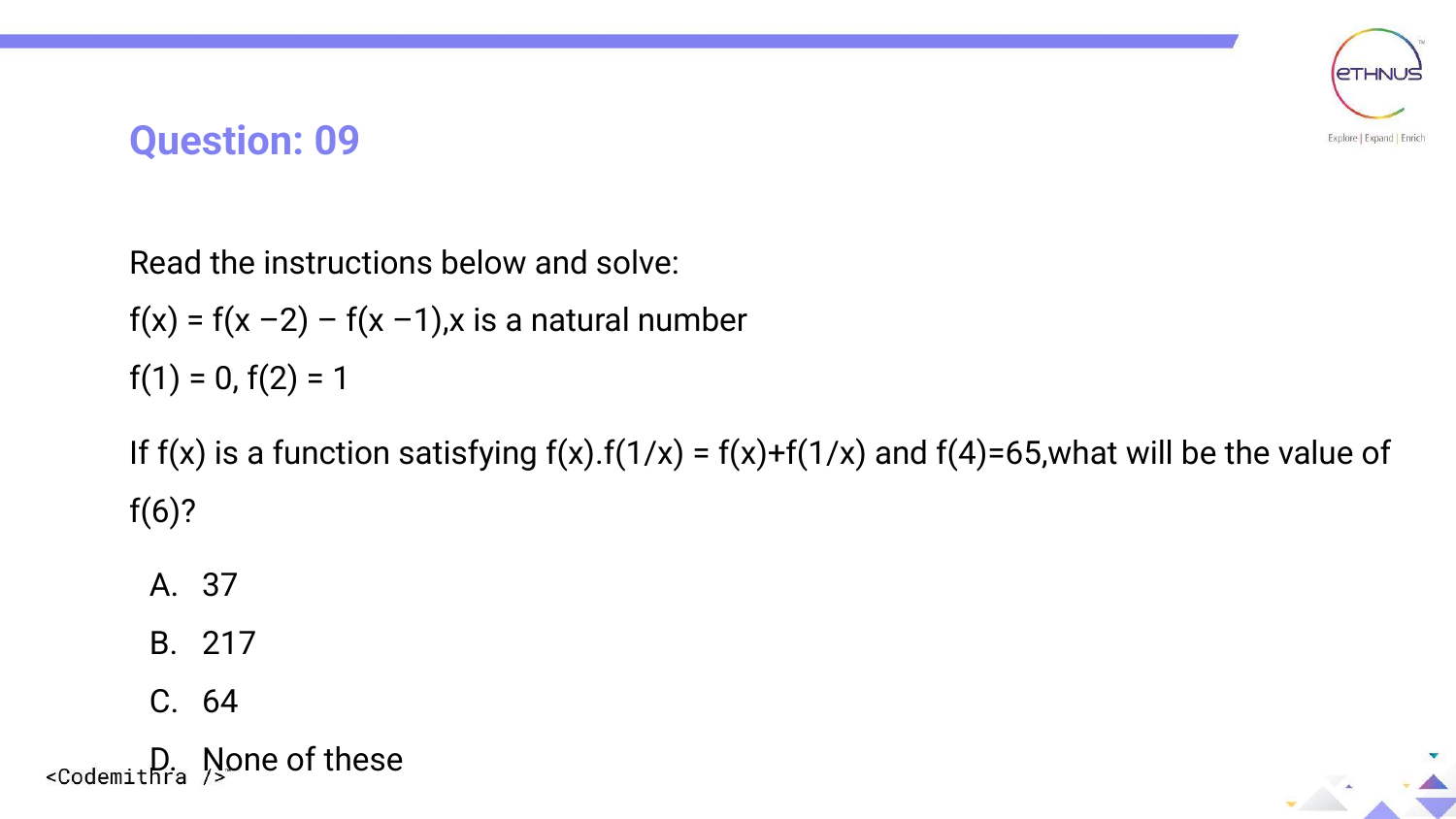

Question: 09
Read the instructions below and solve:
f(x) = f(x –2) – f(x –1),x is a natural number
f(1) = 0, f(2) = 1
If f(x) is a function satisfying f(x).f(1/x) = f(x)+f(1/x) and f(4)=65,what will be the value of f(6)?
37
217
64
None of these